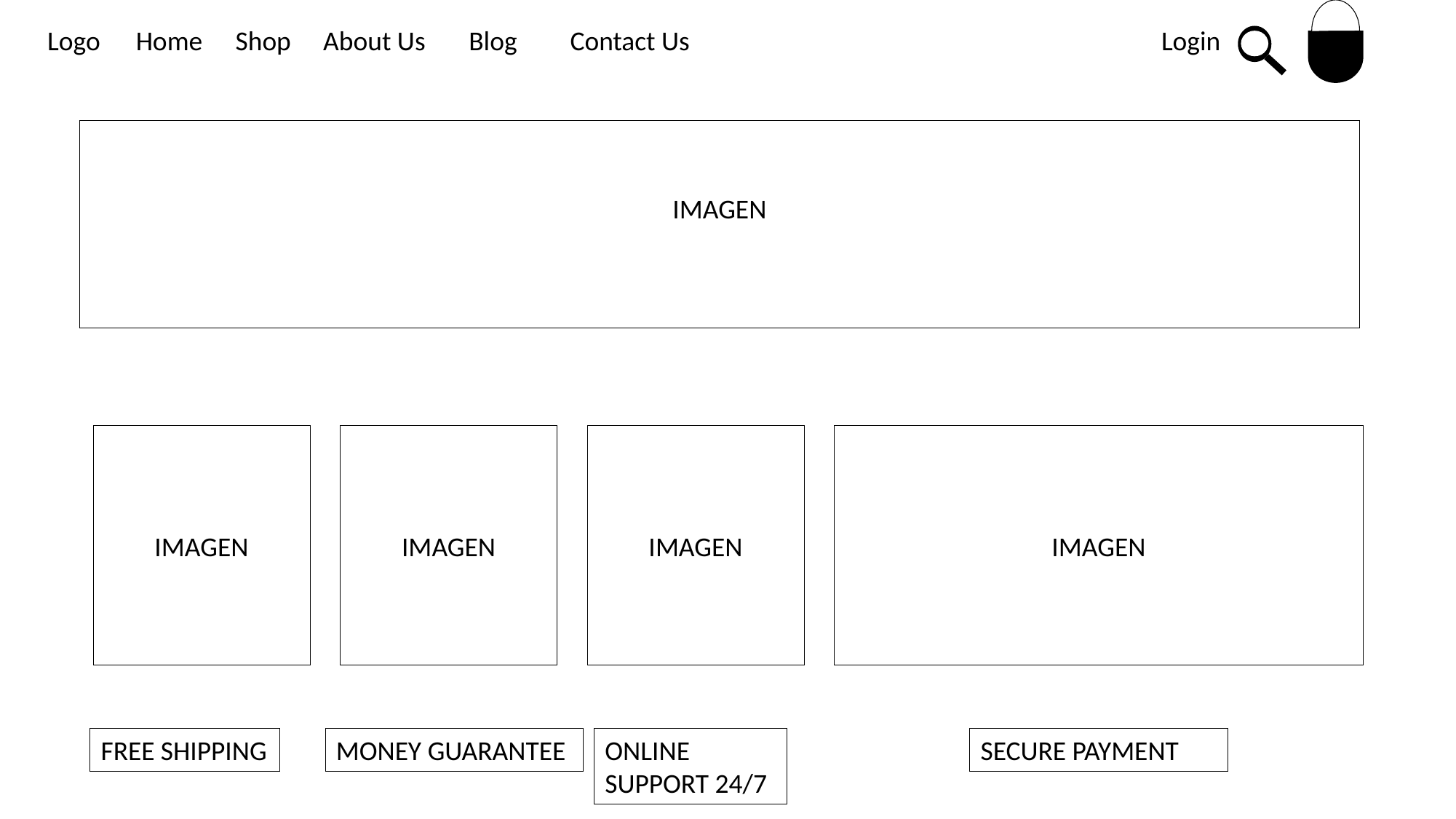

Logo
Home
Shop
About Us
Blog
Contact Us
Login

IMAGEN

IMAGEN

IMAGEN

IMAGEN

IMAGEN

FREE SHIPPING
MONEY GUARANTEE
ONLINE SUPPORT 24/7
SECURE PAYMENT